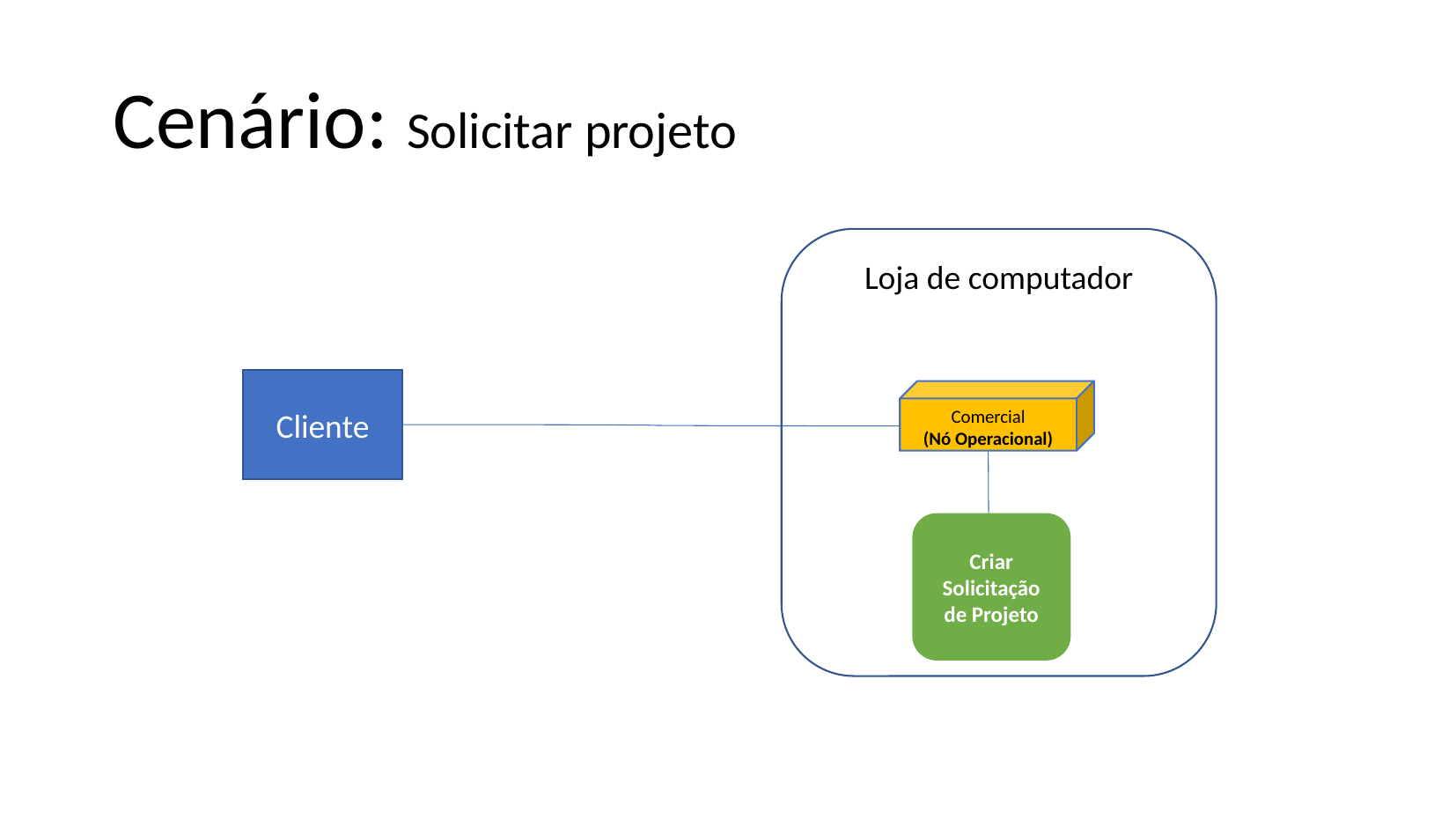

Cenário: Solicitar projeto
Loja de computador
Cliente
Comercial
(Nó Operacional)

Criar Solicitação de Projeto